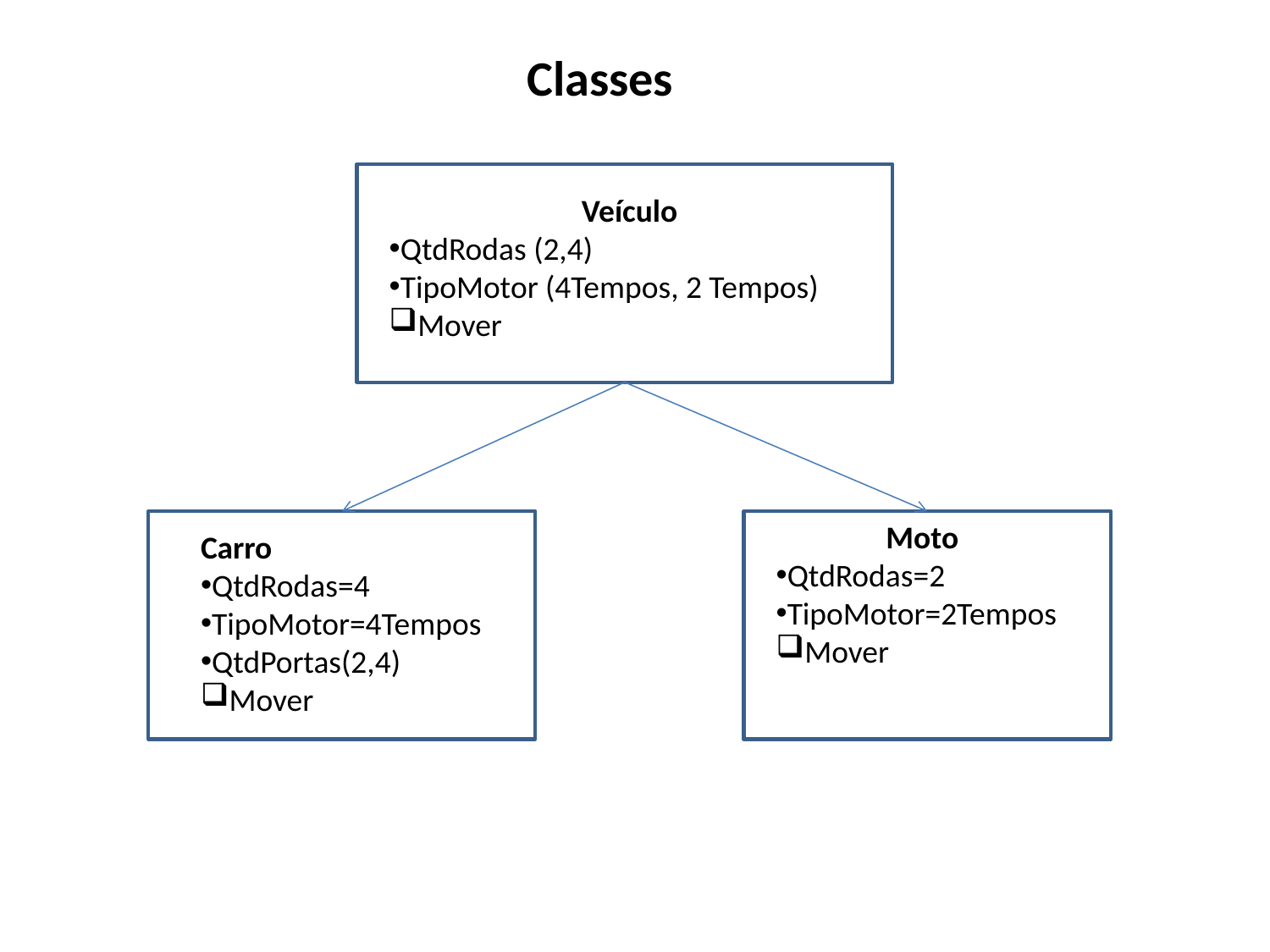

Classes

Veículo
QtdRodas (2,4)
TipoMotor (4Tempos, 2 Tempos)
Mover

Moto
QtdRodas=2
TipoMotor=2Tempos
Mover
Carro
QtdRodas=4
TipoMotor=4Tempos
QtdPortas(2,4)
Mover